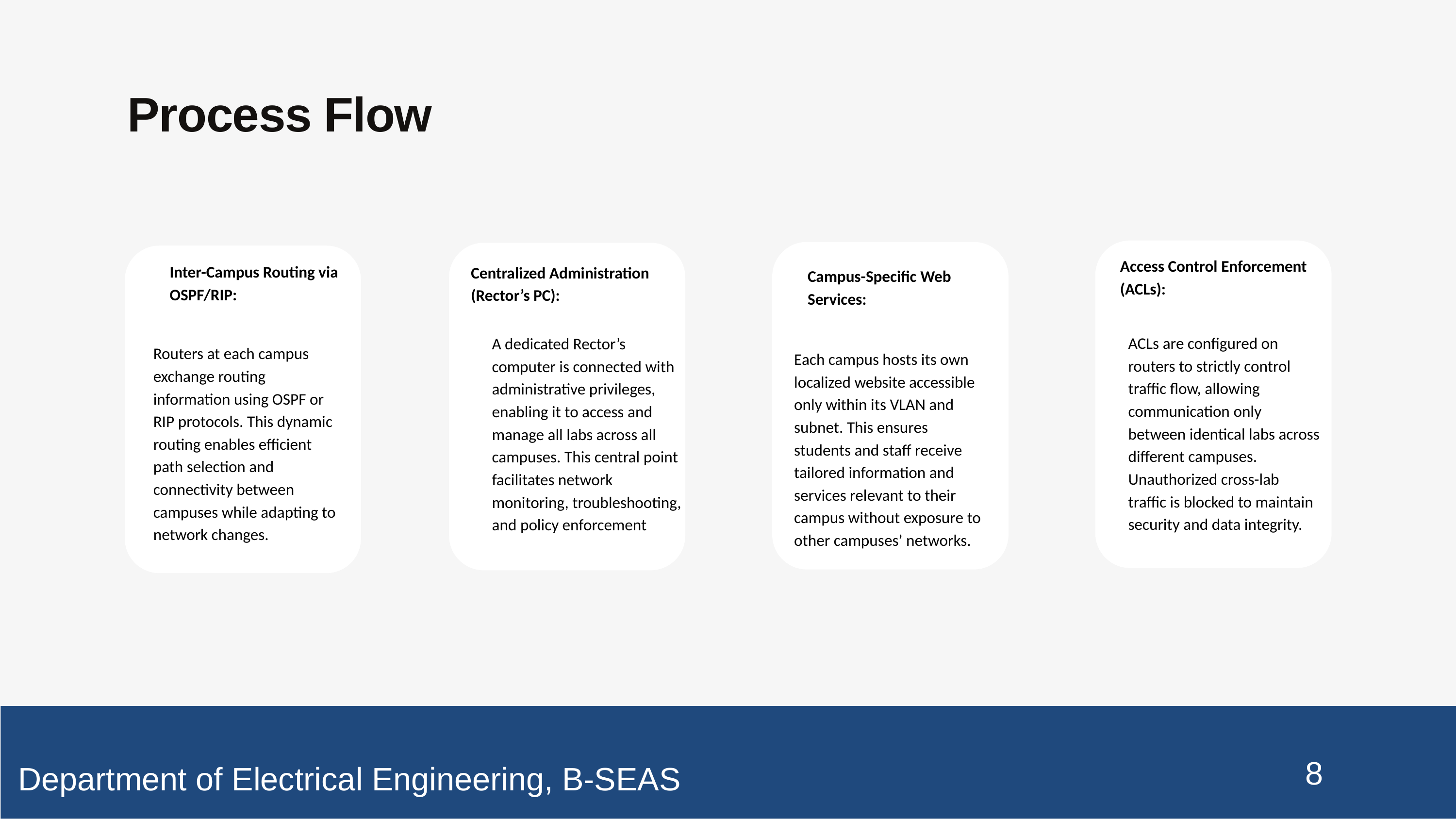

Process Flow

Access Control Enforcement (ACLs):
Inter-Campus Routing via OSPF/RIP:
Centralized Administration (Rector’s PC):
Campus-Specific Web Services:
ACLs are configured on routers to strictly control traffic flow, allowing communication only between identical labs across different campuses. Unauthorized cross-lab traffic is blocked to maintain security and data integrity.
A dedicated Rector’s computer is connected with administrative privileges, enabling it to access and manage all labs across all campuses. This central point facilitates network monitoring, troubleshooting, and policy enforcement
Routers at each campus exchange routing information using OSPF or RIP protocols. This dynamic routing enables efficient path selection and connectivity between campuses while adapting to network changes.
Each campus hosts its own localized website accessible only within its VLAN and subnet. This ensures students and staff receive tailored information and services relevant to their campus without exposure to other campuses’ networks.

8
Department of Electrical Engineering, B-SEAS